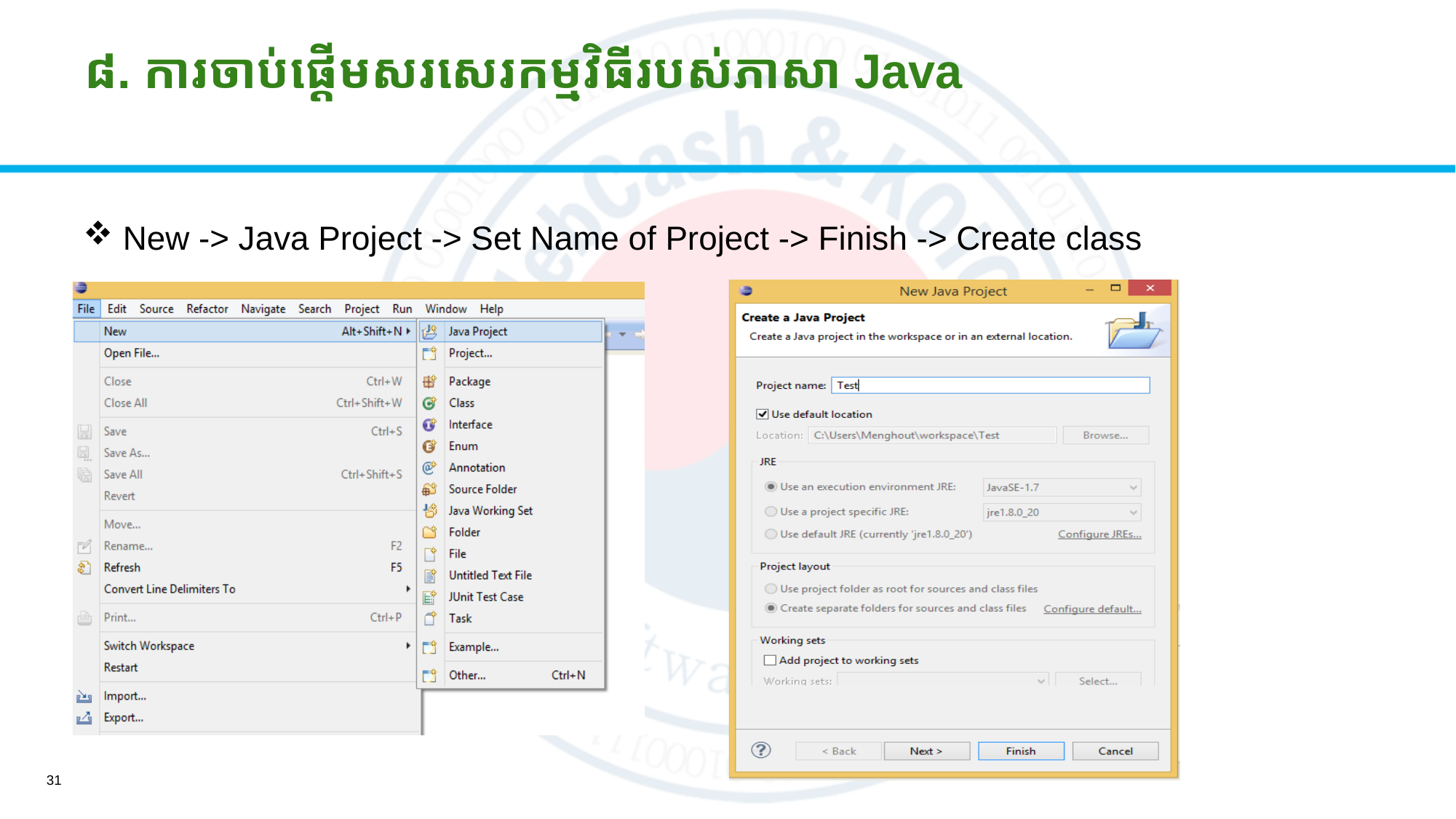

# ៨. ការចាប់ផ្តើមសរសេរកម្មវិធីរបស់ភាសា Java
 New -> Java Project -> Set Name of Project -> Finish -> Create class

31